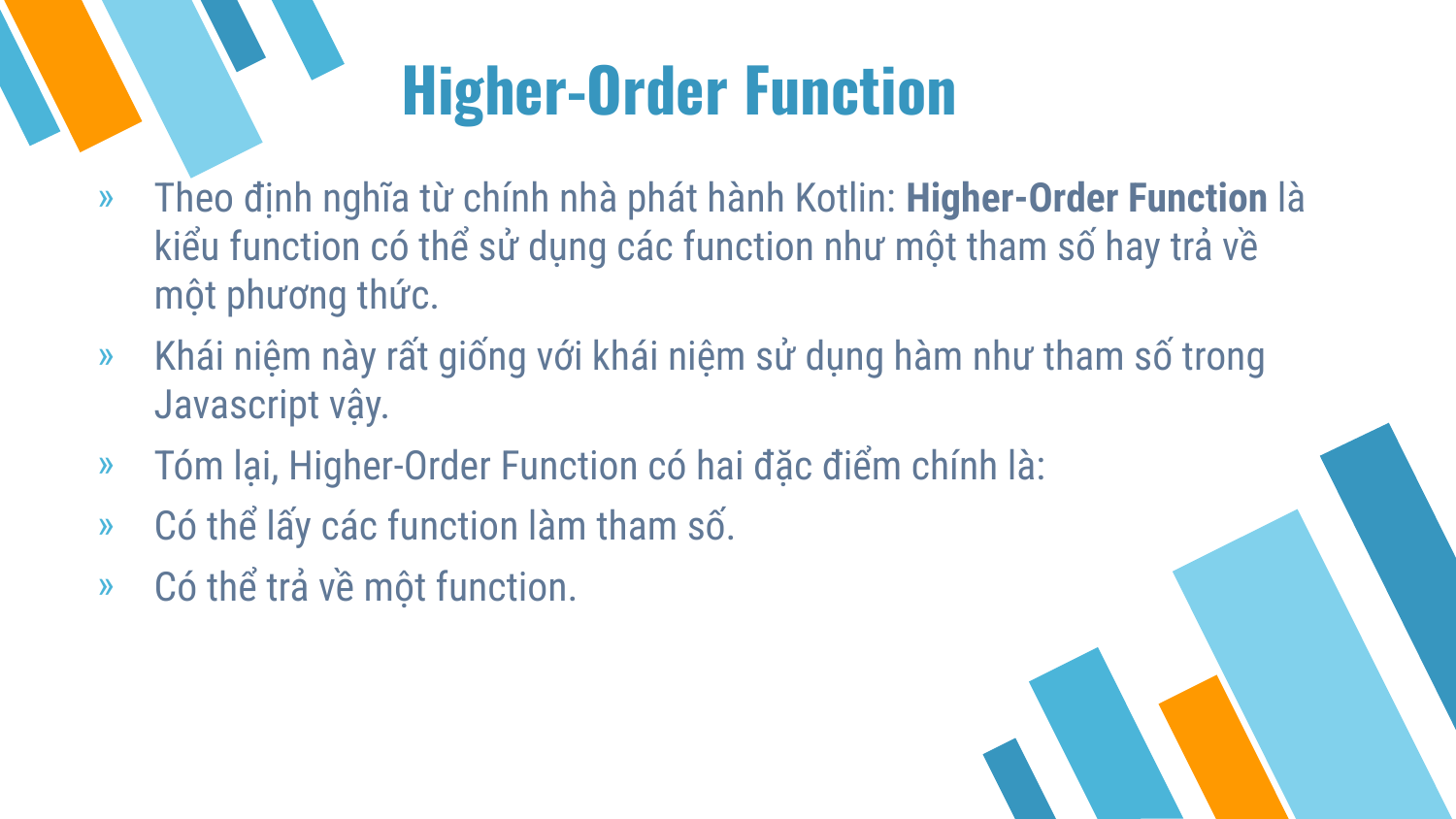

4
Higher-Order Function
Theo định nghĩa từ chính nhà phát hành Kotlin: Higher-Order Function là kiểu function có thể sử dụng các function như một tham số hay trả về một phương thức.
Khái niệm này rất giống với khái niệm sử dụng hàm như tham số trong Javascript vậy.
Tóm lại, Higher-Order Function có hai đặc điểm chính là:
Có thể lấy các function làm tham số.
Có thể trả về một function.